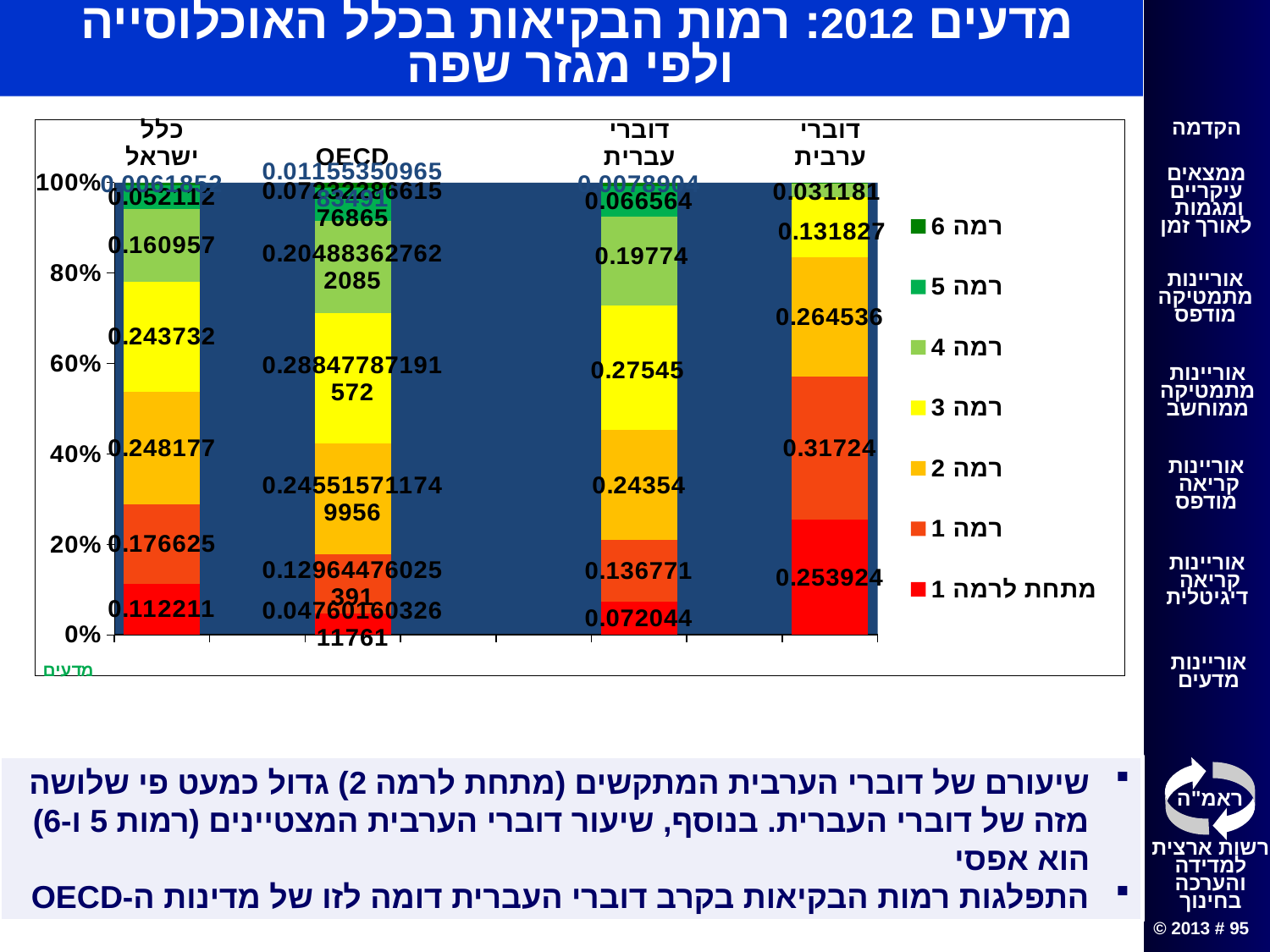

מדעים 2012: רמות הבקיאות בכלל האוכלוסייה
ולפי מגזר שפה

### Chart:

| Category | מתחת לרמה 1 | רמה 1 | רמה 2 | רמה 3 | רמה 4 | רמה 5 | רמה 6 |
|---|---|---|---|---|---|---|---|
| דוברי ערבית | 0.253924 | 0.31724 | 0.264536 | 0.131827 | 0.031181 | 0.001123518621001928 | 0.00016891427179508854 |
|  | None | None | None | None | None | None | None |
| דוברי עברית | 0.072044 | 0.136771 | 0.24353999999999998 | 0.27545000000000003 | 0.19774 | 0.066564 | 0.007890399999999999 |
|  | None | None | None | None | None | None | None |
|  | None | None | None | None | None | None | None |
| OECD | 0.04760160326117606 | 0.12964476025391022 | 0.24551571174995562 | 0.28847787191572005 | 0.2048836276220845 | 0.0723228661576865 | 0.011553509658349077 |
|  | None | None | None | None | None | None | None |
| כלל ישראל | 0.112211 | 0.176625 | 0.24817699999999998 | 0.243732 | 0.16095700000000002 | 0.052112 | 0.006185199999999999 |
שיעורם של דוברי הערבית המתקשים (מתחת לרמה 2) גדול כמעט פי שלושה מזה של דוברי העברית. בנוסף, שיעור דוברי הערבית המצטיינים (רמות 5 ו-6) הוא אפסי
התפלגות רמות הבקיאות בקרב דוברי העברית דומה לזו של מדינות ה-OECD